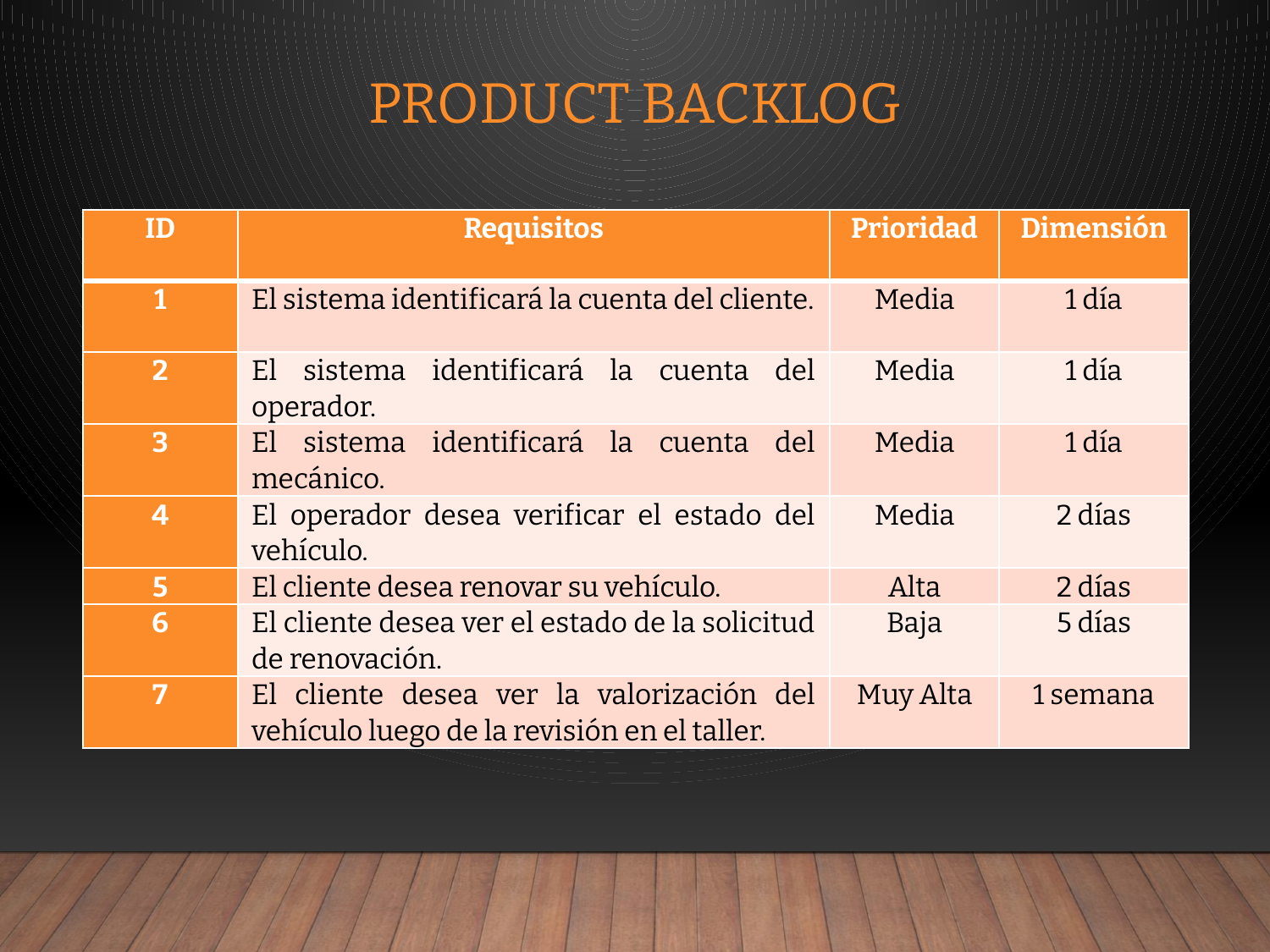

# Product Backlog
| ID | Requisitos | Prioridad | Dimensión |
| --- | --- | --- | --- |
| 1 | El sistema identificará la cuenta del cliente. | Media | 1 día |
| 2 | El sistema identificará la cuenta del operador. | Media | 1 día |
| 3 | El sistema identificará la cuenta del mecánico. | Media | 1 día |
| 4 | El operador desea verificar el estado del vehículo. | Media | 2 días |
| 5 | El cliente desea renovar su vehículo. | Alta | 2 días |
| 6 | El cliente desea ver el estado de la solicitud de renovación. | Baja | 5 días |
| 7 | El cliente desea ver la valorización del vehículo luego de la revisión en el taller. | Muy Alta | 1 semana |